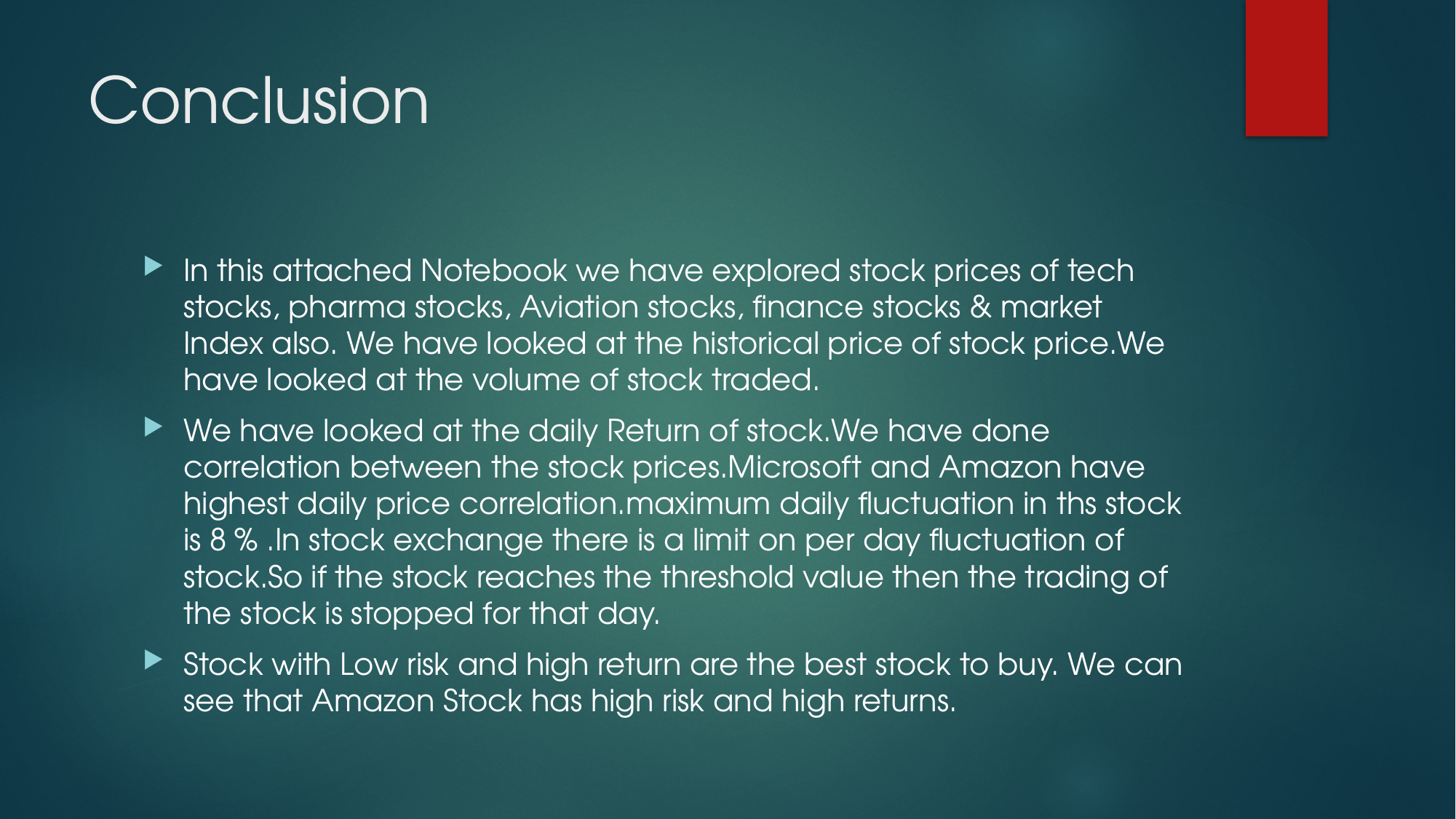

# Conclusion
In this attached Notebook we have explored stock prices of tech stocks, pharma stocks, Aviation stocks, finance stocks & market Index also. We have looked at the historical price of stock price.We have looked at the volume of stock traded.
We have looked at the daily Return of stock.We have done correlation between the stock prices.Microsoft and Amazon have highest daily price correlation.maximum daily fluctuation in ths stock is 8 % .In stock exchange there is a limit on per day fluctuation of stock.So if the stock reaches the threshold value then the trading of the stock is stopped for that day.
Stock with Low risk and high return are the best stock to buy. We can see that Amazon Stock has high risk and high returns.